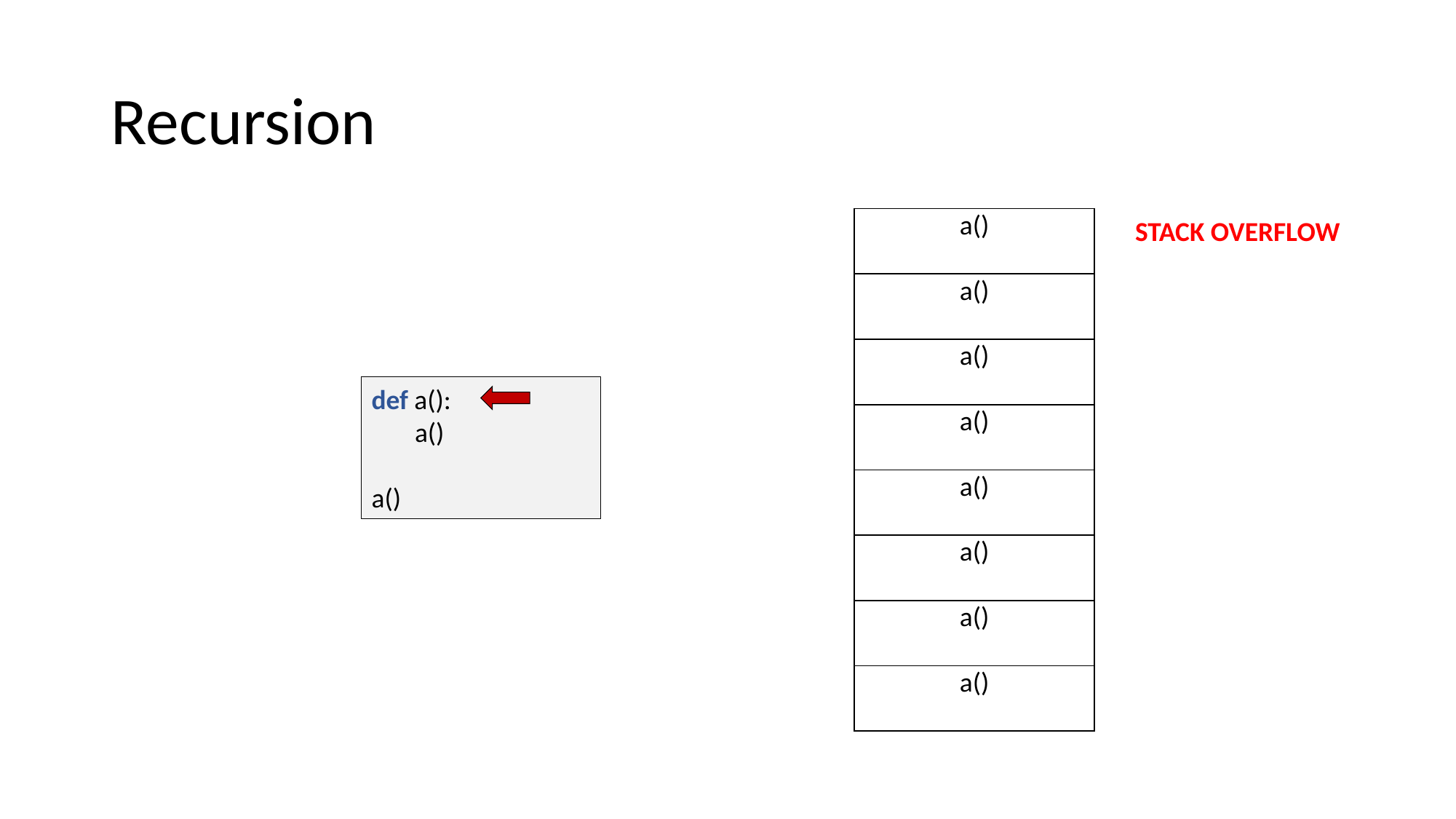

# Recursion
| a() |
| --- |
| a() |
| a() |
| a() |
| a() |
| a() |
| a() |
| a() |
STACK OVERFLOW
def a():
       a()
a()